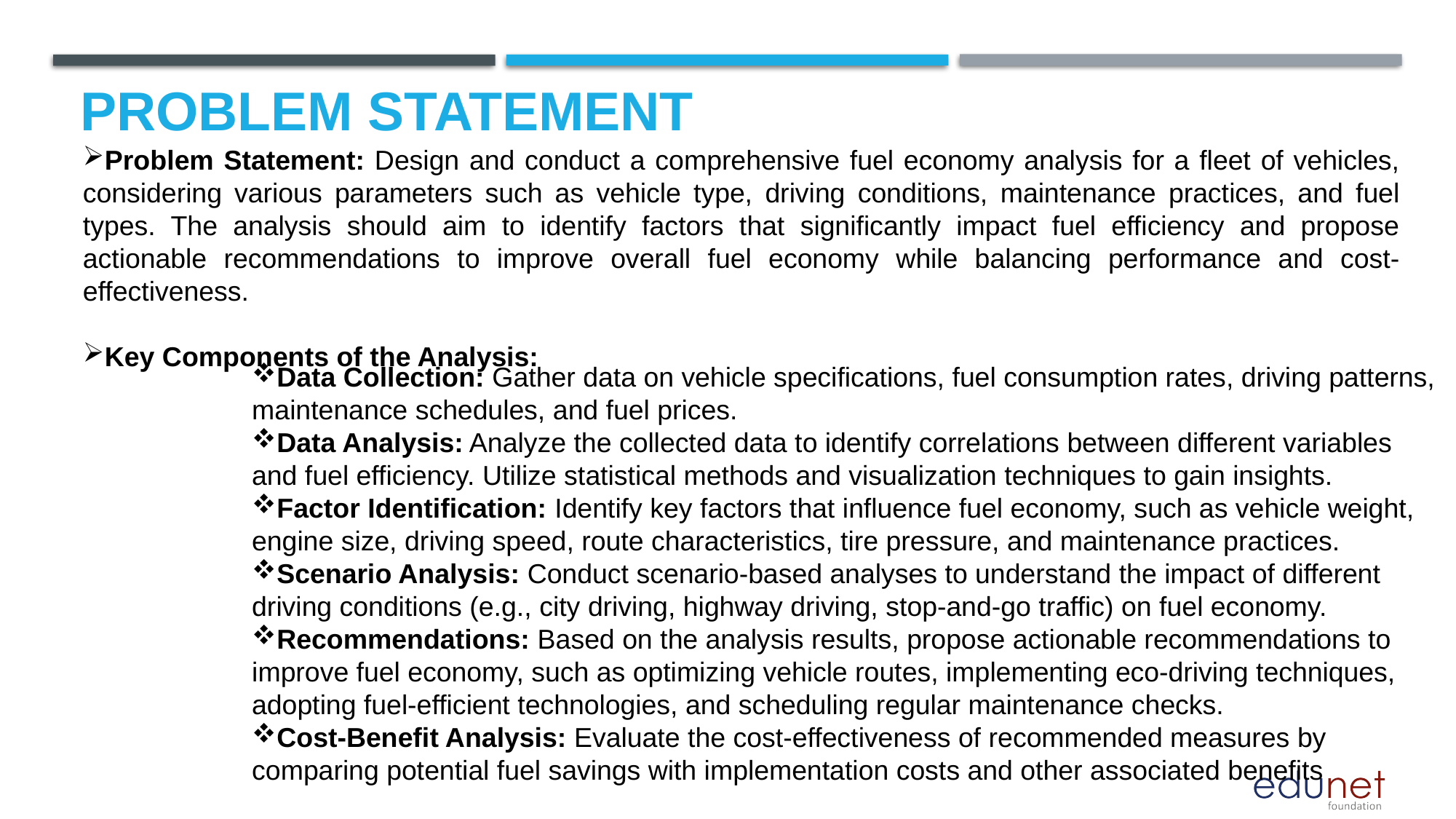

# Problem Statement
Problem Statement: Design and conduct a comprehensive fuel economy analysis for a fleet of vehicles, considering various parameters such as vehicle type, driving conditions, maintenance practices, and fuel types. The analysis should aim to identify factors that significantly impact fuel efficiency and propose actionable recommendations to improve overall fuel economy while balancing performance and cost-effectiveness.

Key Components of the Analysis:

Data Collection: Gather data on vehicle specifications, fuel consumption rates, driving patterns, maintenance schedules, and fuel prices.
Data Analysis: Analyze the collected data to identify correlations between different variables and fuel efficiency. Utilize statistical methods and visualization techniques to gain insights.
Factor Identification: Identify key factors that influence fuel economy, such as vehicle weight, engine size, driving speed, route characteristics, tire pressure, and maintenance practices.
Scenario Analysis: Conduct scenario-based analyses to understand the impact of different driving conditions (e.g., city driving, highway driving, stop-and-go traffic) on fuel economy.
Recommendations: Based on the analysis results, propose actionable recommendations to improve fuel economy, such as optimizing vehicle routes, implementing eco-driving techniques, adopting fuel-efficient technologies, and scheduling regular maintenance checks.
Cost-Benefit Analysis: Evaluate the cost-effectiveness of recommended measures by comparing potential fuel savings with implementation costs and other associated benefits